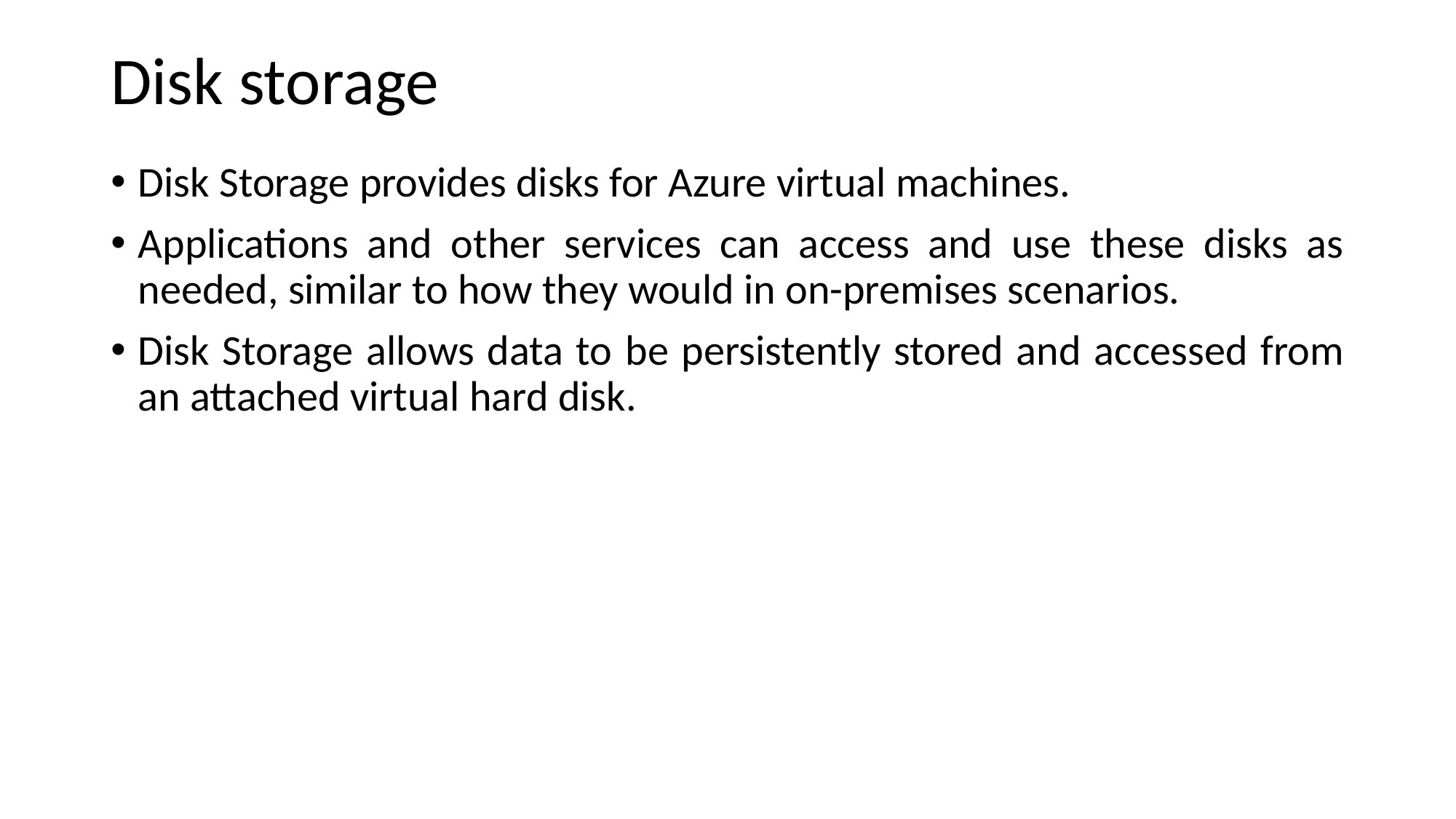

# Disk storage
Disk Storage provides disks for Azure virtual machines.
Applications and other services can access and use these disks as needed, similar to how they would in on-premises scenarios.
Disk Storage allows data to be persistently stored and accessed from an attached virtual hard disk.